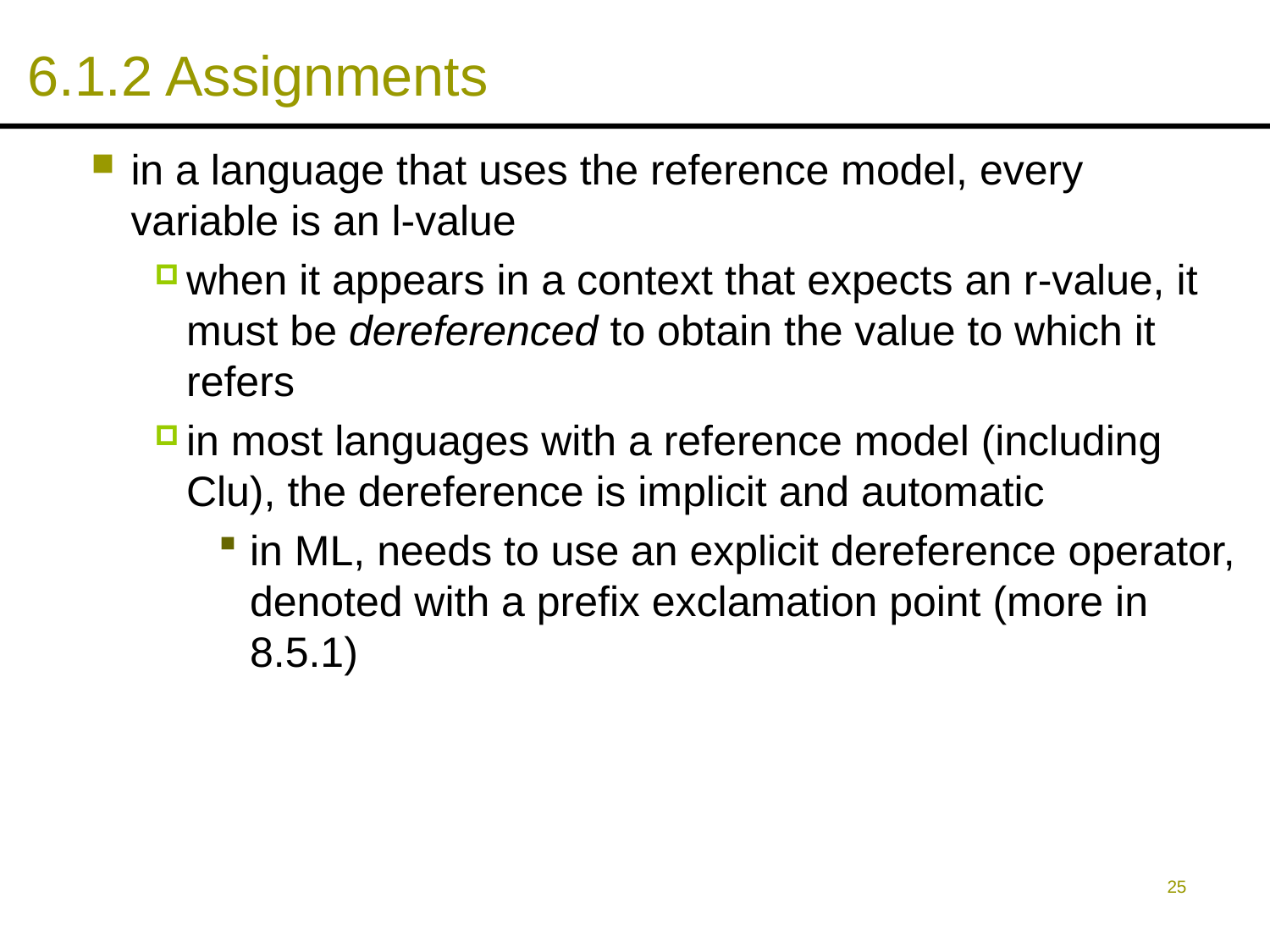

# 6.1.2 Assignments
in a language that uses the reference model, every variable is an l-value
when it appears in a context that expects an r-value, it must be dereferenced to obtain the value to which it refers
in most languages with a reference model (including Clu), the dereference is implicit and automatic
in ML, needs to use an explicit dereference operator, denoted with a prefix exclamation point (more in 8.5.1)

25